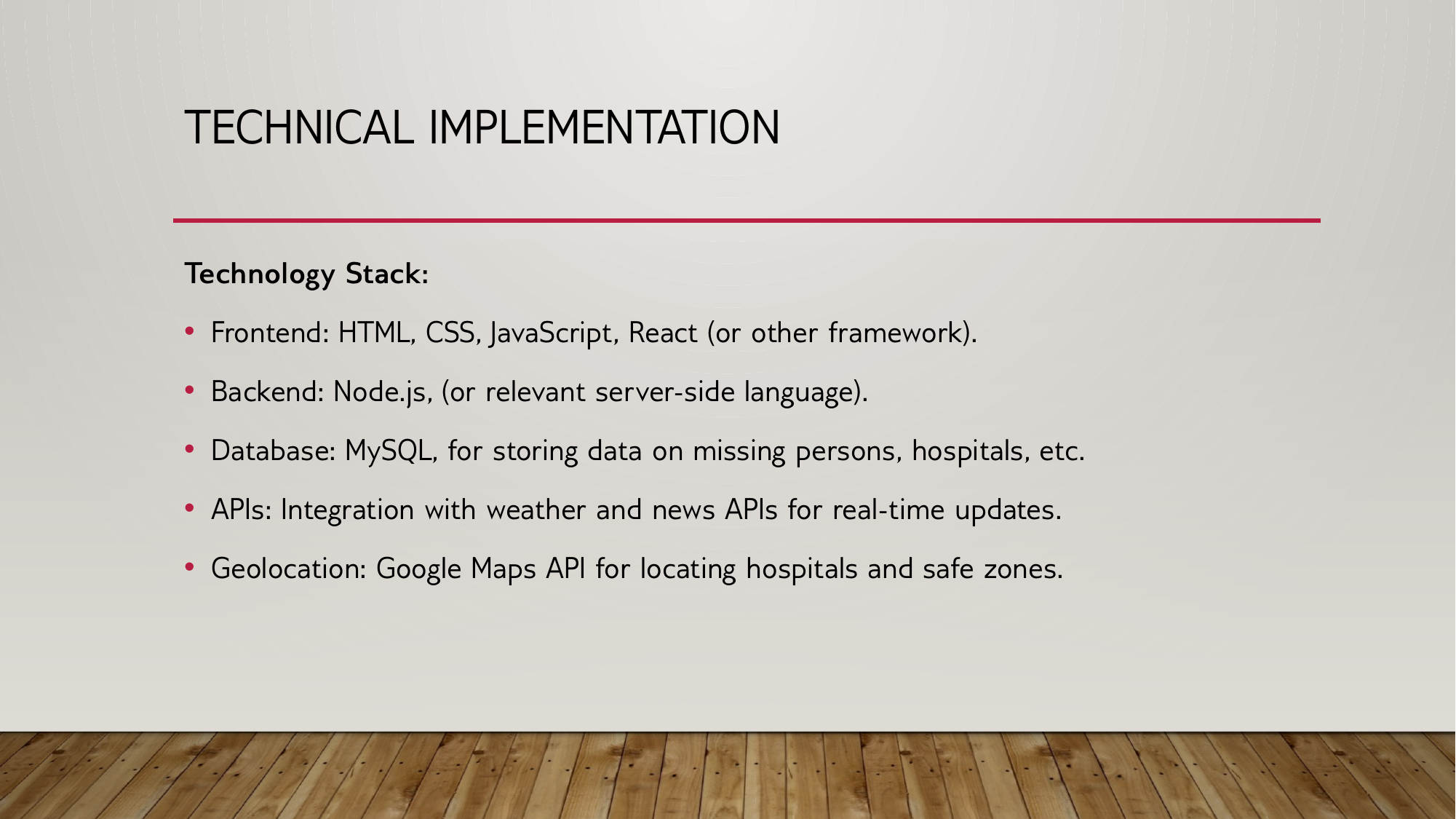

# Technical Implementation
Technology Stack:
Frontend: HTML, CSS, JavaScript, React (or other framework).
Backend: Node.js, (or relevant server-side language).
Database: MySQL, for storing data on missing persons, hospitals, etc.
APIs: Integration with weather and news APIs for real-time updates.
Geolocation: Google Maps API for locating hospitals and safe zones.